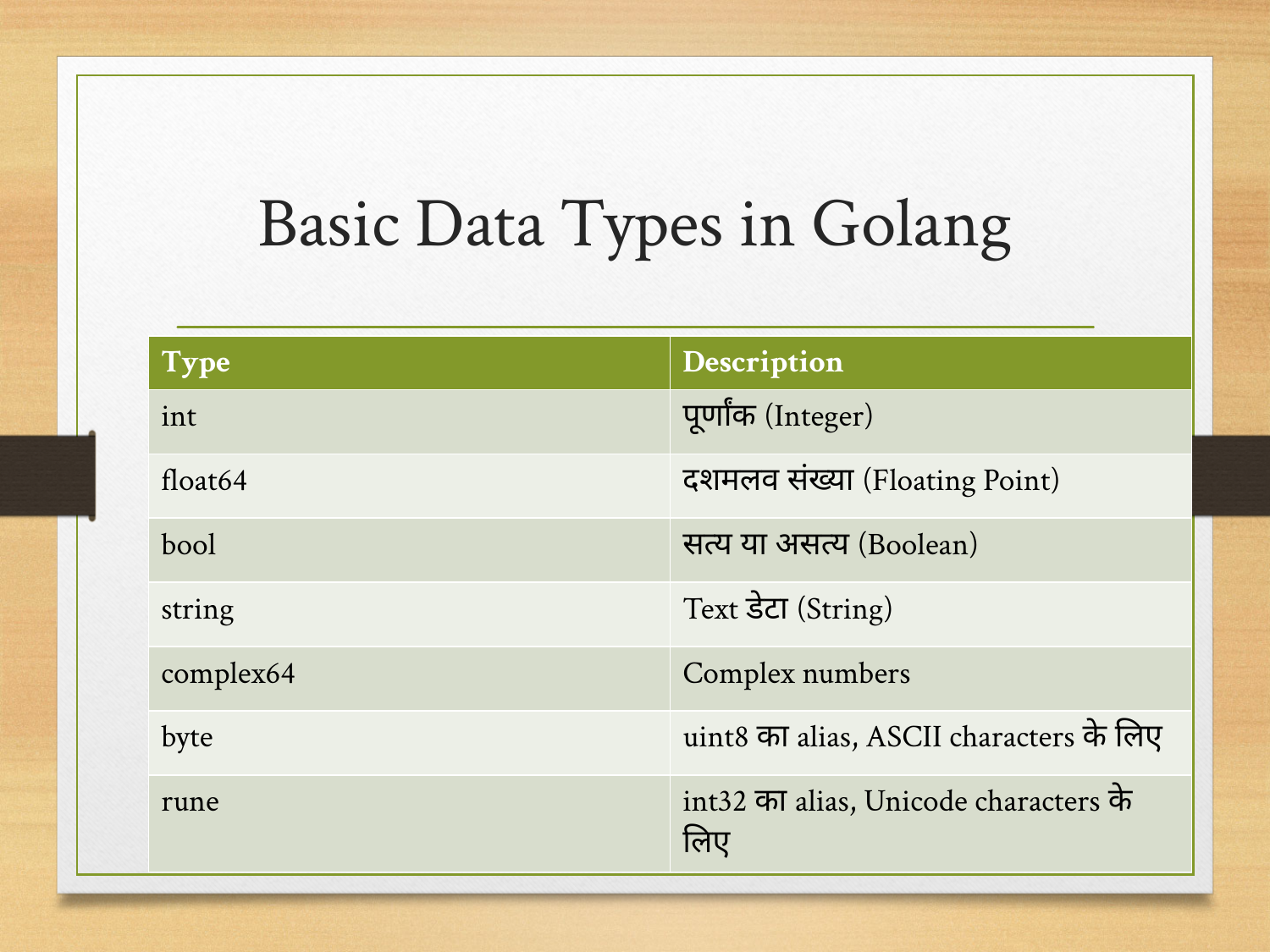

# Basic Data Types in Golang
| Type | Description |
| --- | --- |
| int | पूर्णांक (Integer) |
| float64 | दशमलव संख्या (Floating Point) |
| bool | सत्य या असत्य (Boolean) |
| string | Text डेटा (String) |
| complex64 | Complex numbers |
| byte | uint8 का alias, ASCII characters के लिए |
| rune | int32 का alias, Unicode characters के लिए |